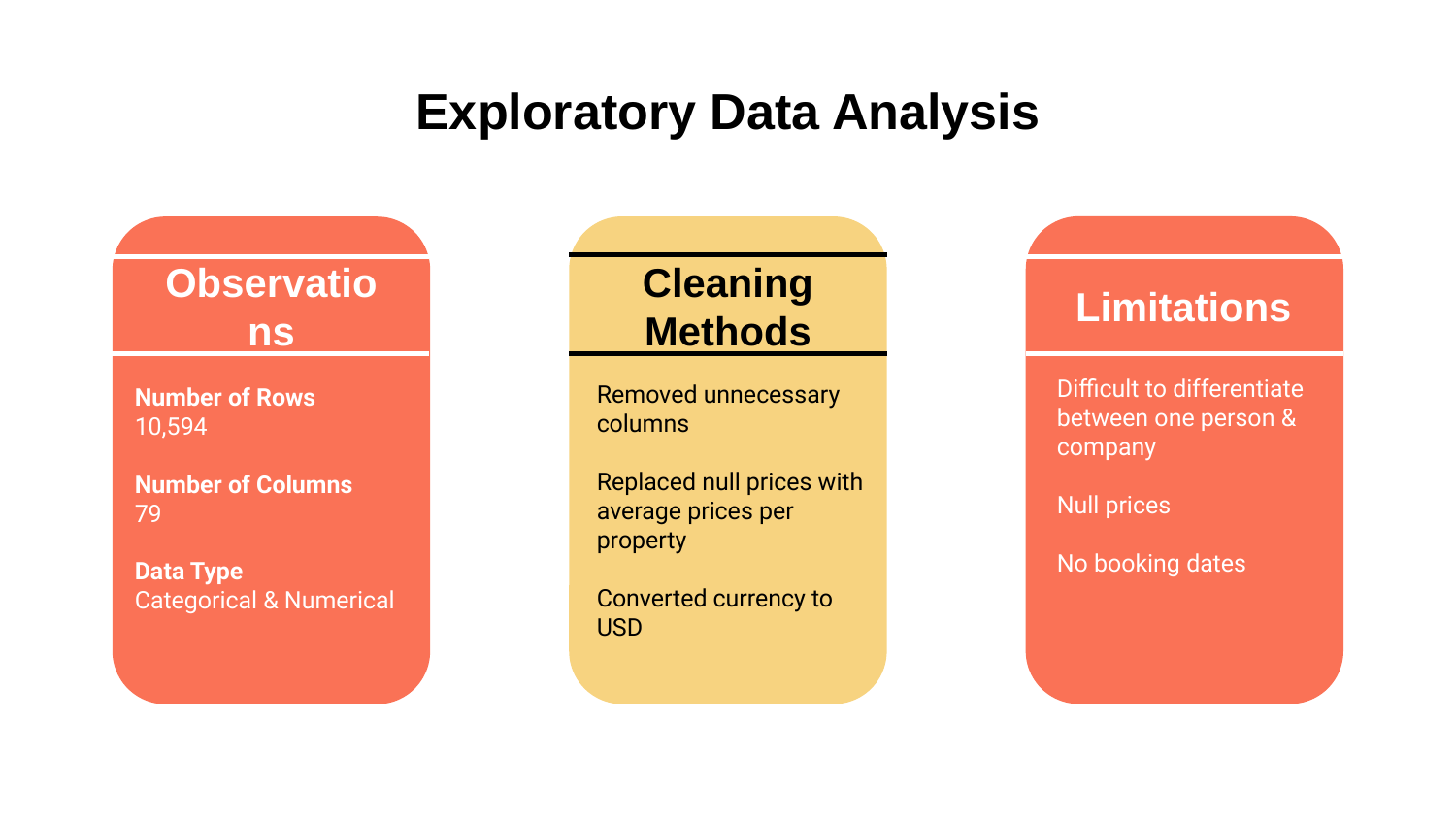

# Exploratory Data Analysis

Limitations
Difficult to differentiate between one person & company

Null prices

No booking dates

Cleaning Methods
Removed unnecessary columns

Replaced null prices with average prices per property

Converted currency to USD

Observations
Number of Rows
10,594

Number of Columns
79

Data Type
Categorical & Numerical